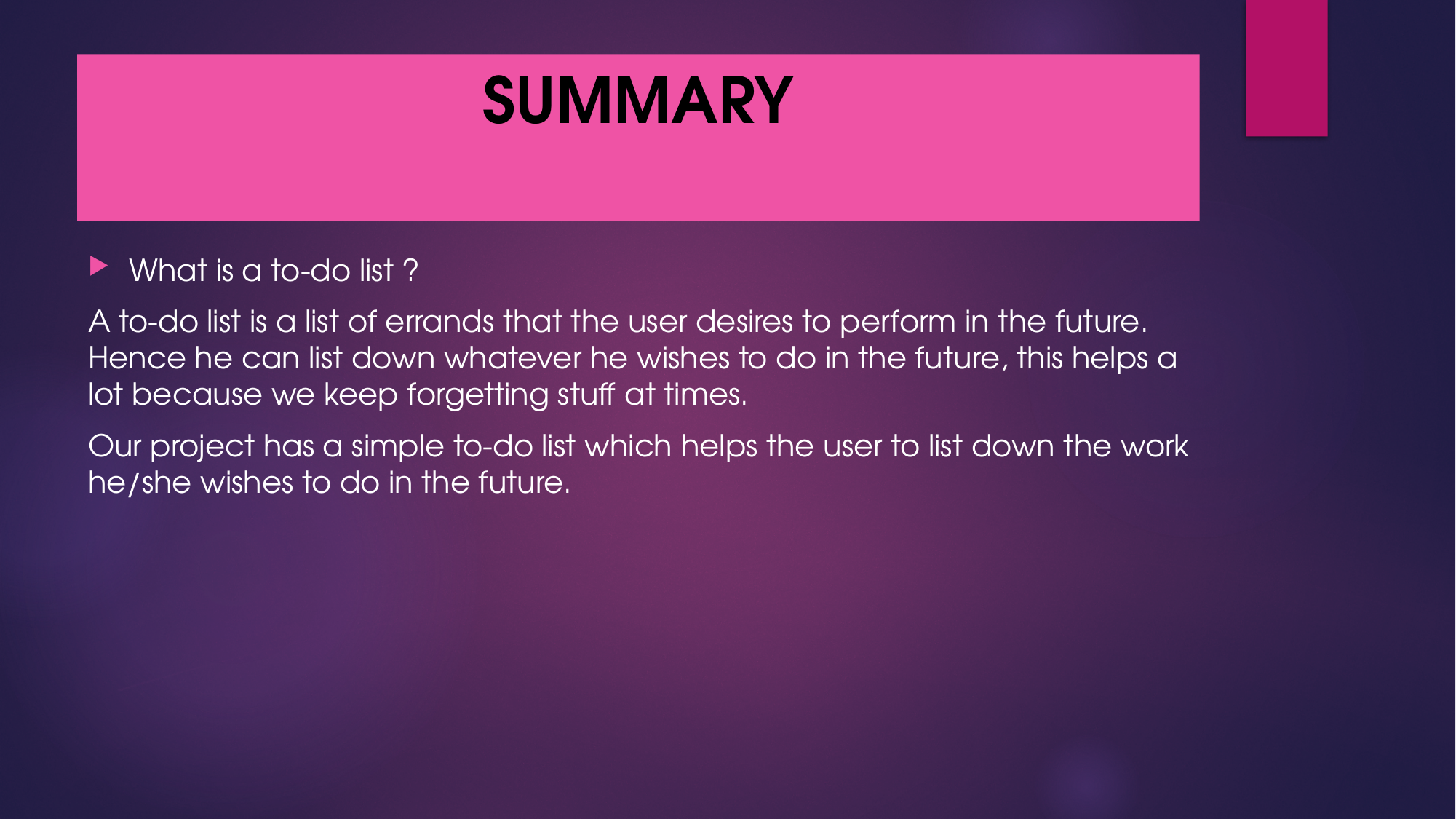

# SUMMARY
What is a to-do list ?
A to-do list is a list of errands that the user desires to perform in the future. Hence he can list down whatever he wishes to do in the future, this helps a lot because we keep forgetting stuff at times.
Our project has a simple to-do list which helps the user to list down the work he/she wishes to do in the future.